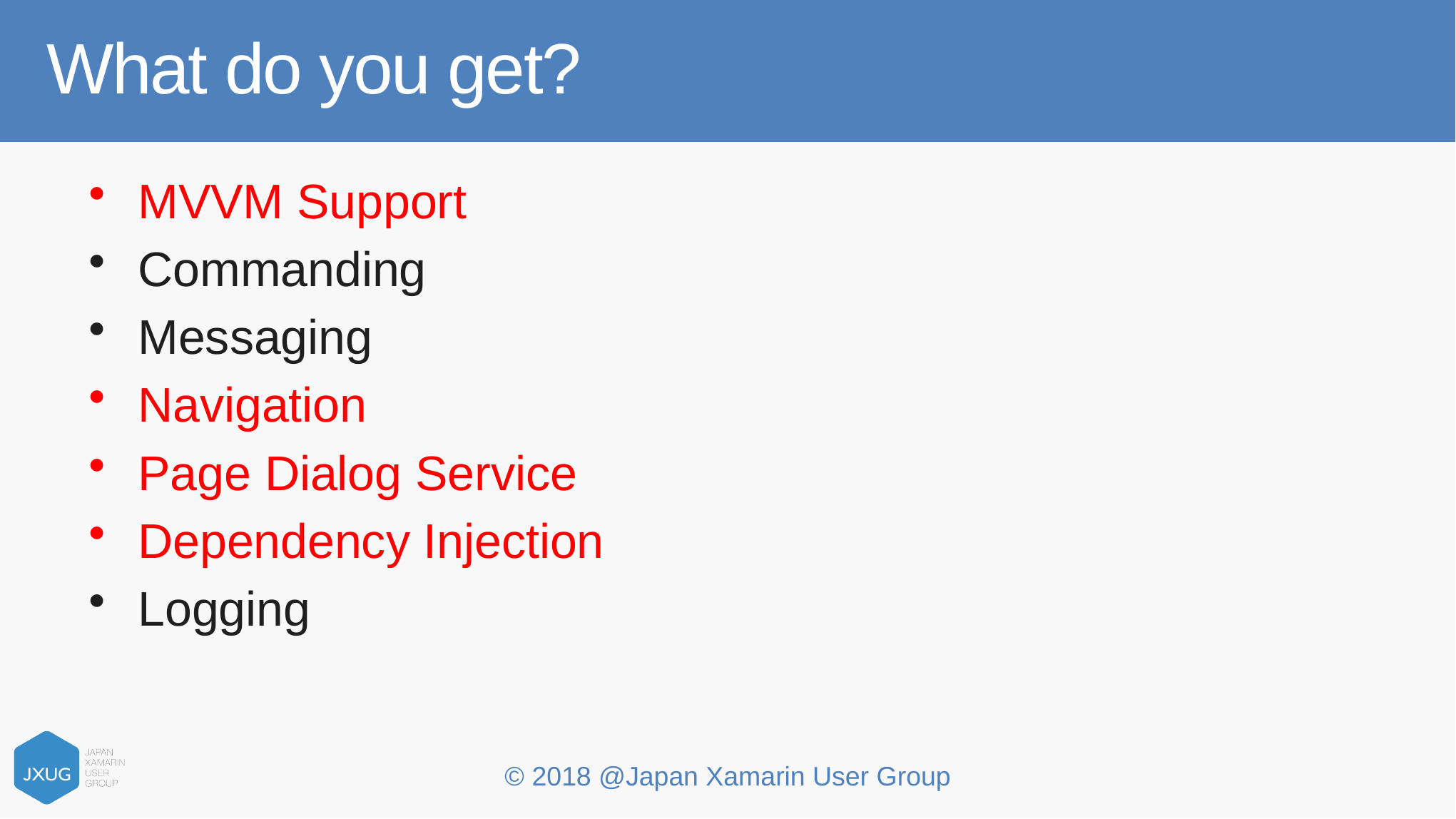

# What do you get?
MVVM Support
Commanding
Messaging
Navigation
Page Dialog Service
Dependency Injection
Logging